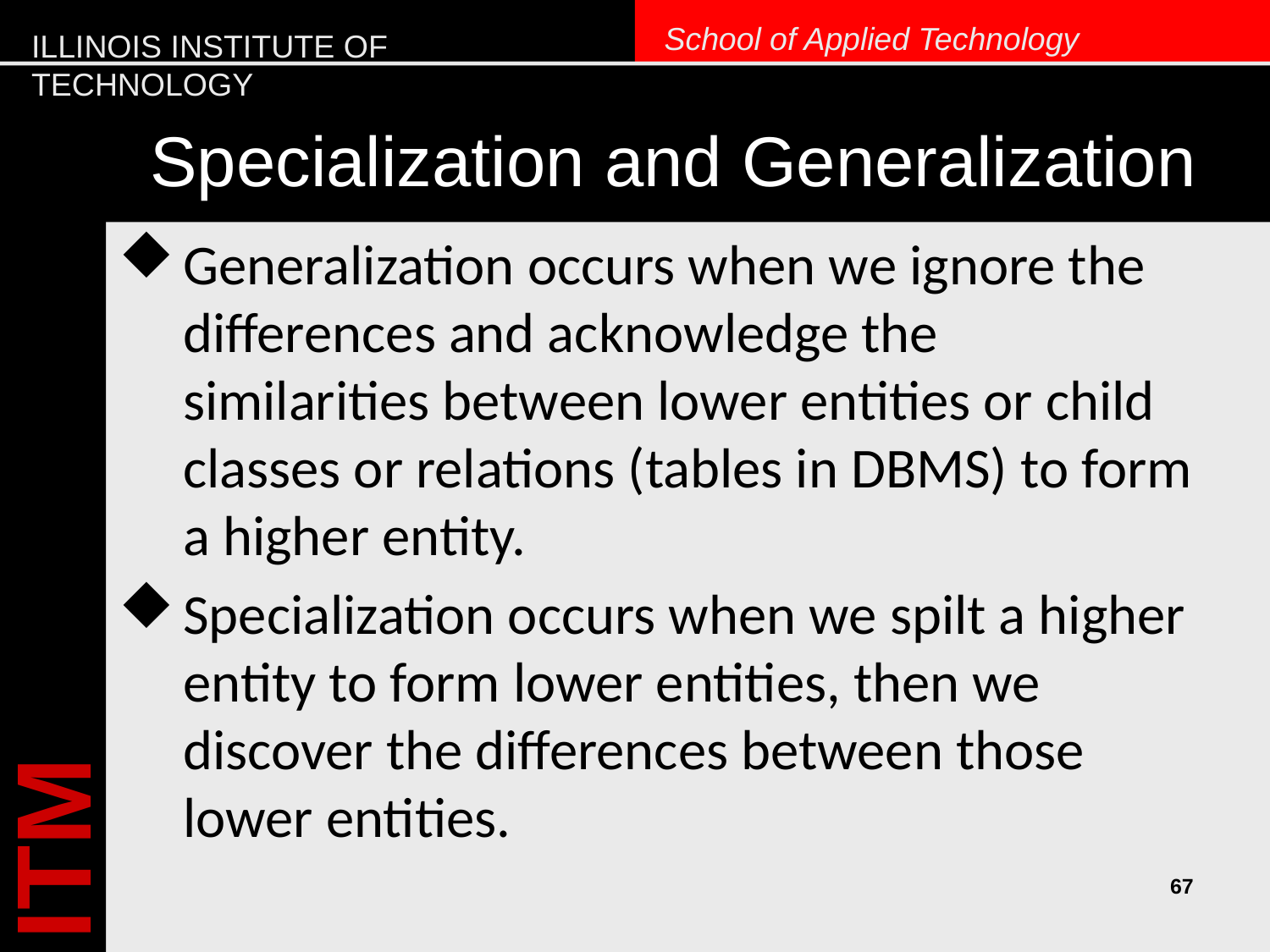

# Specialization and Generalization
Generalization occurs when we ignore the differences and acknowledge the similarities between lower entities or child classes or relations (tables in DBMS) to form a higher entity.
Specialization occurs when we spilt a higher entity to form lower entities, then we discover the differences between those lower entities.
67